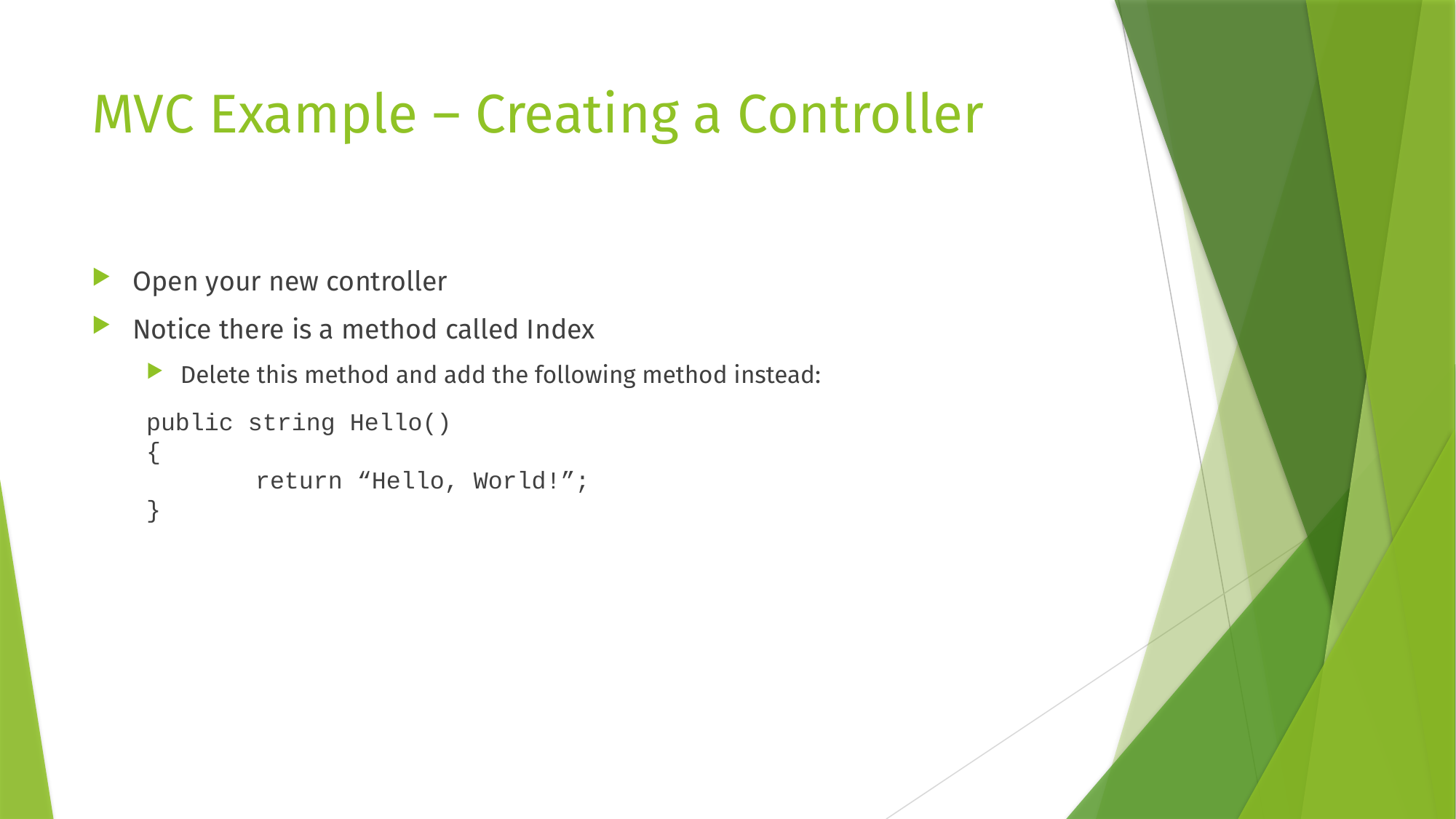

# MVC Example – Creating a Controller
Open your new controller
Notice there is a method called Index
Delete this method and add the following method instead:
public string Hello()
{
	return “Hello, World!”;
}